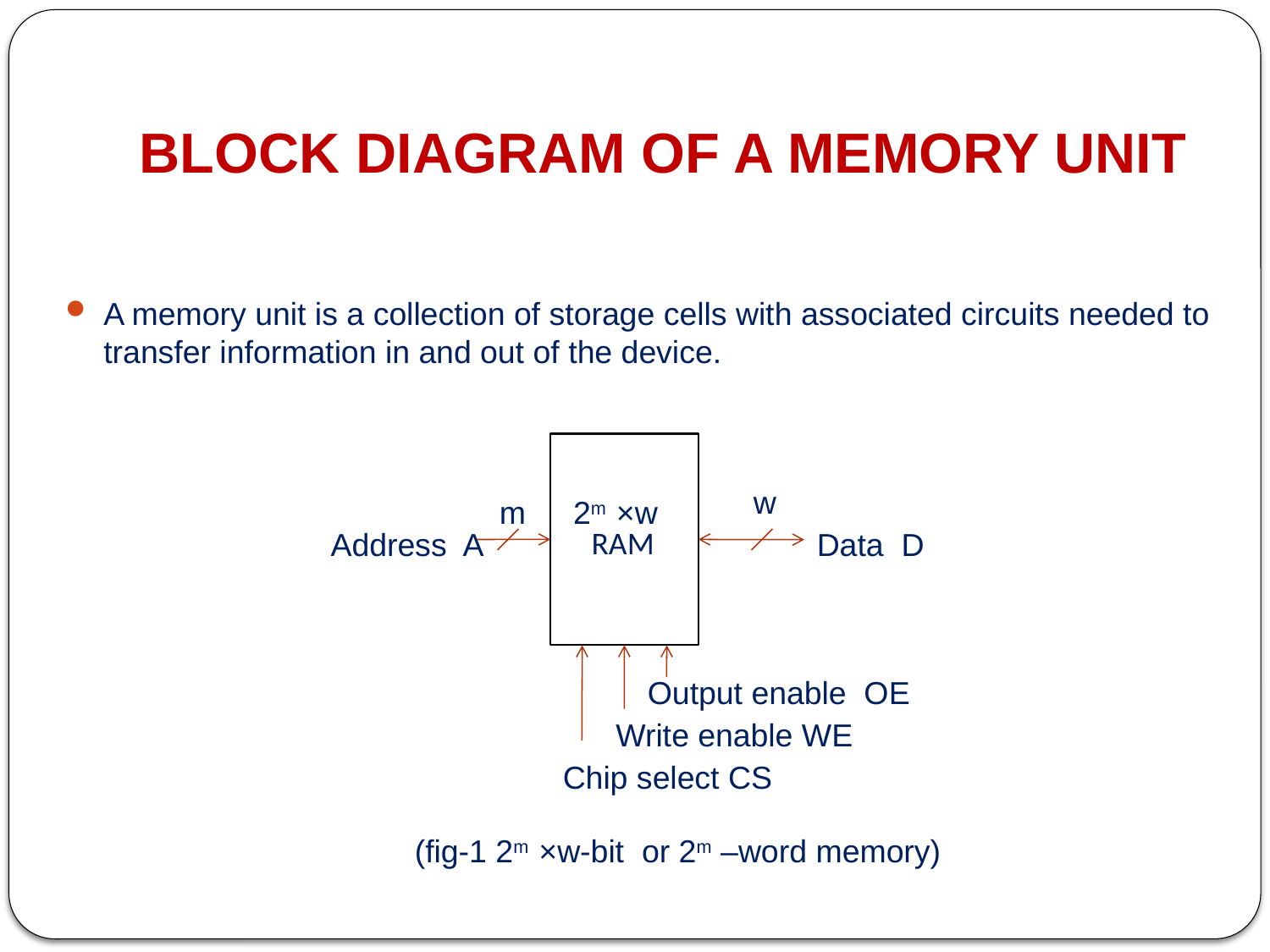

# BLOCK DIAGRAM OF A MEMORY UNIT

A memory unit is a collection of storage cells with associated circuits needed to transfer information in and out of the device.

    RAM
w
m
2m  ×w
            Address  A
Data  D
Output enable  OE
Write enable WE
Chip select CS
(fig-1 2m  ×w-bit  or 2m –word memory)